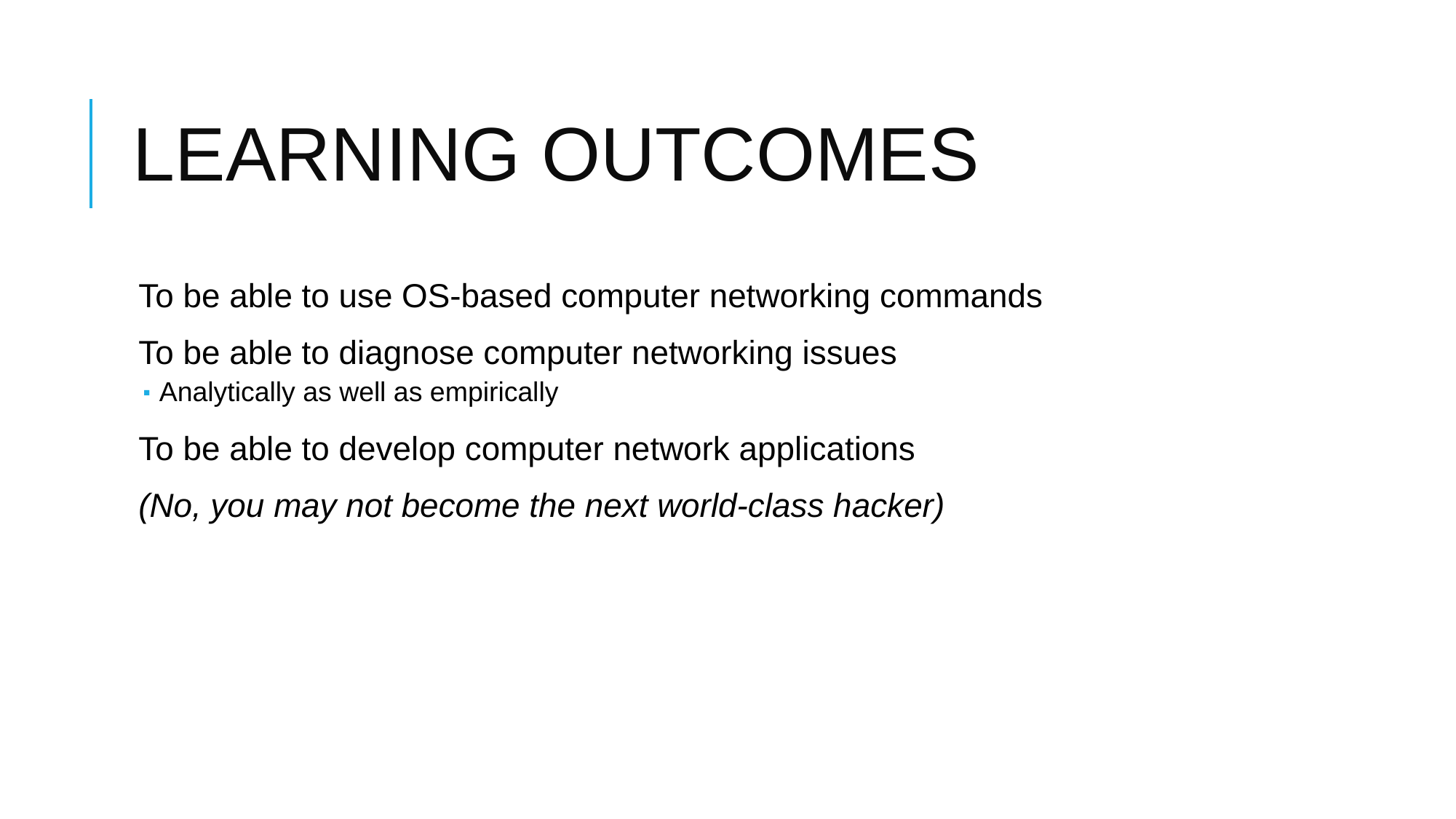

# LEARNING OUTCOMES
To be able to use OS-based computer networking commands
To be able to diagnose computer networking issues
Analytically as well as empirically
To be able to develop computer network applications
(No, you may not become the next world-class hacker)